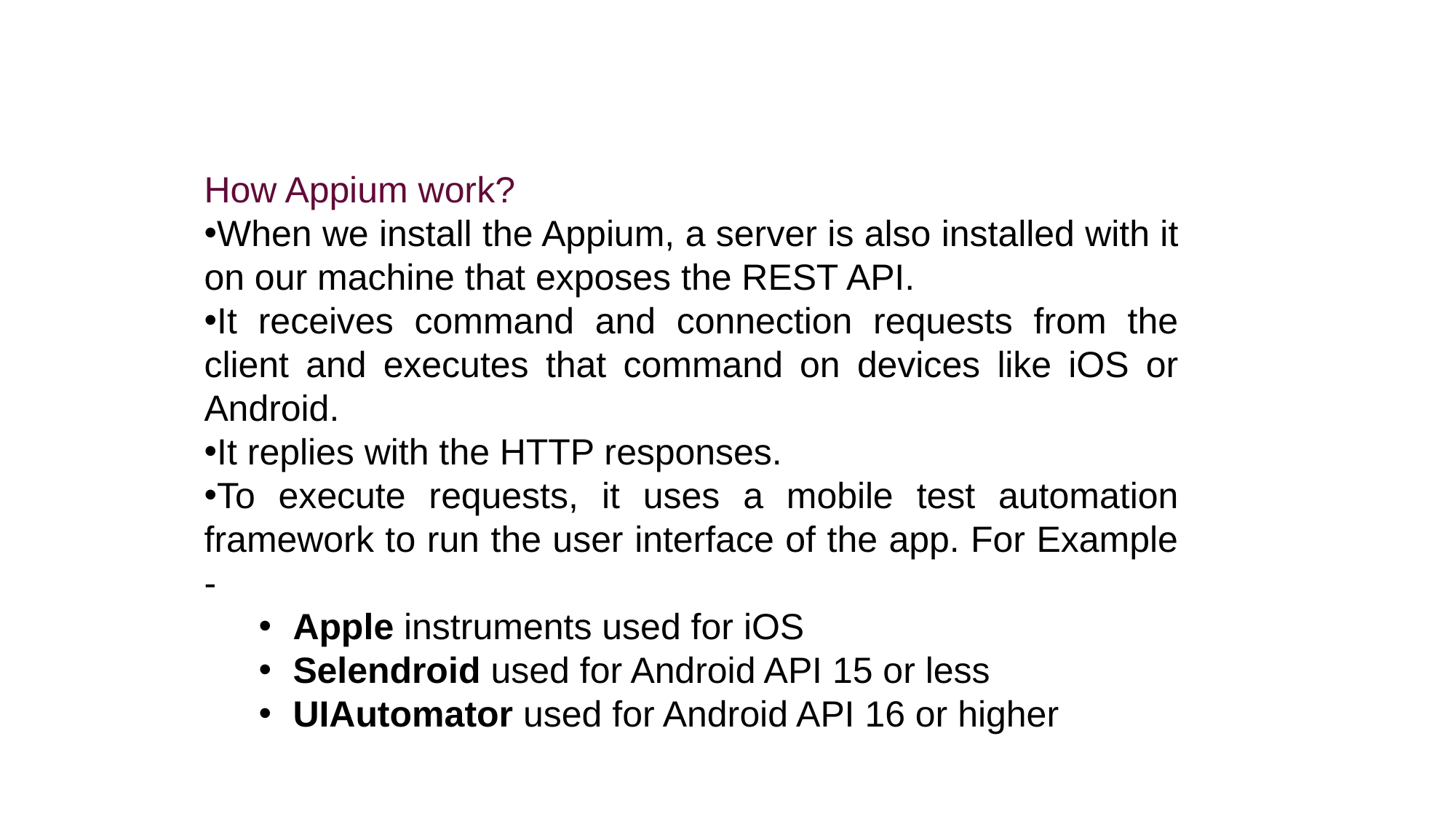

How Appium work?
When we install the Appium, a server is also installed with it on our machine that exposes the REST API.
It receives command and connection requests from the client and executes that command on devices like iOS or Android.
It replies with the HTTP responses.
To execute requests, it uses a mobile test automation framework to run the user interface of the app. For Example -
Apple instruments used for iOS
Selendroid used for Android API 15 or less
UIAutomator used for Android API 16 or higher